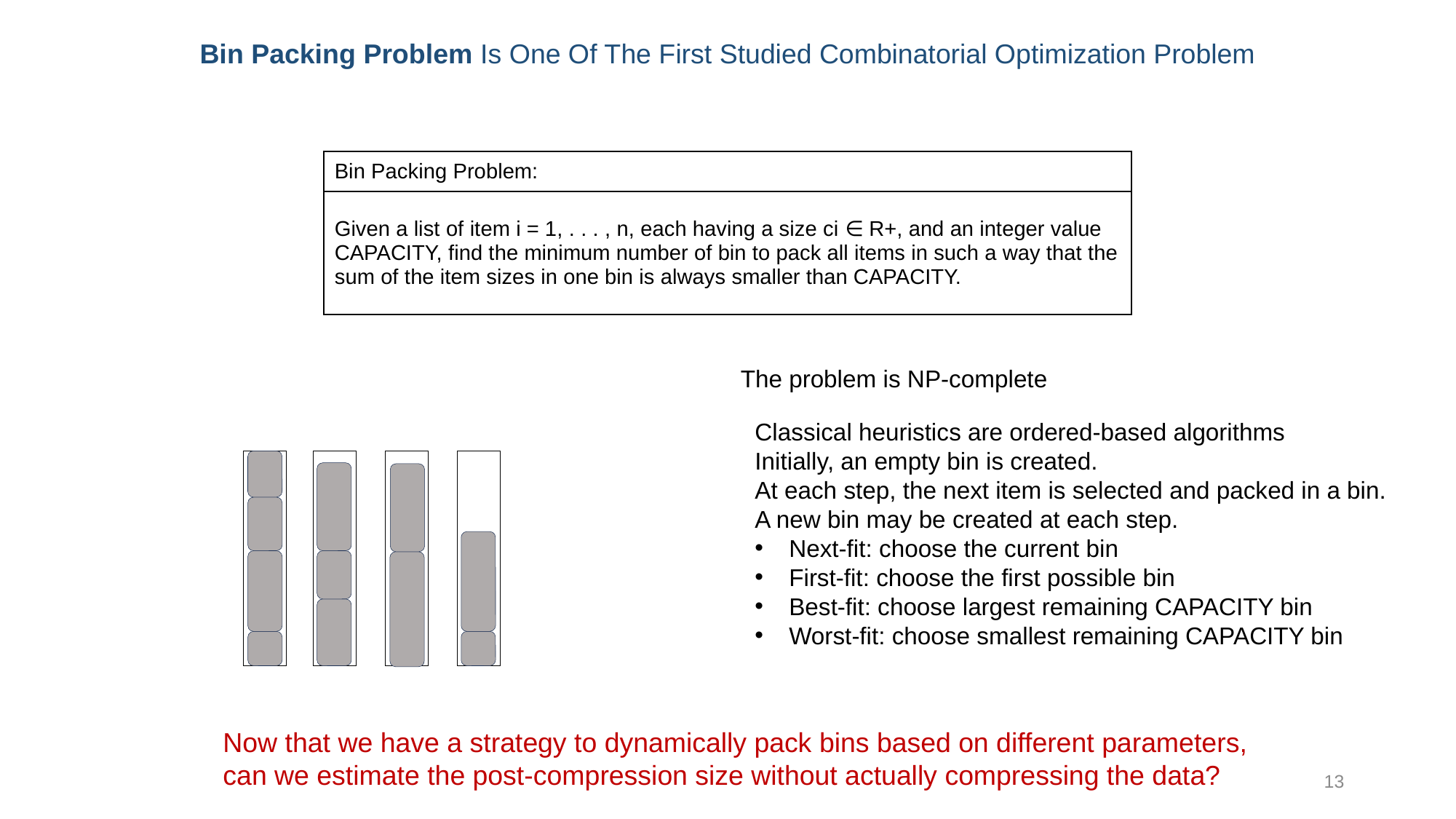

Bin Packing Problem Is One Of The First Studied Combinatorial Optimization Problem
| Bin Packing Problem: |
| --- |
| Given a list of item i = 1, . . . , n, each having a size ci ∈ R+, and an integer value CAPACITY, find the minimum number of bin to pack all items in such a way that the sum of the item sizes in one bin is always smaller than CAPACITY. |
The problem is NP-complete
Classical heuristics are ordered-based algorithms
Initially, an empty bin is created.
At each step, the next item is selected and packed in a bin.
A new bin may be created at each step.
Next-fit: choose the current bin
First-fit: choose the first possible bin
Best-fit: choose largest remaining CAPACITY bin
Worst-fit: choose smallest remaining CAPACITY bin

Now that we have a strategy to dynamically pack bins based on different parameters,
can we estimate the post-compression size without actually compressing the data?
13